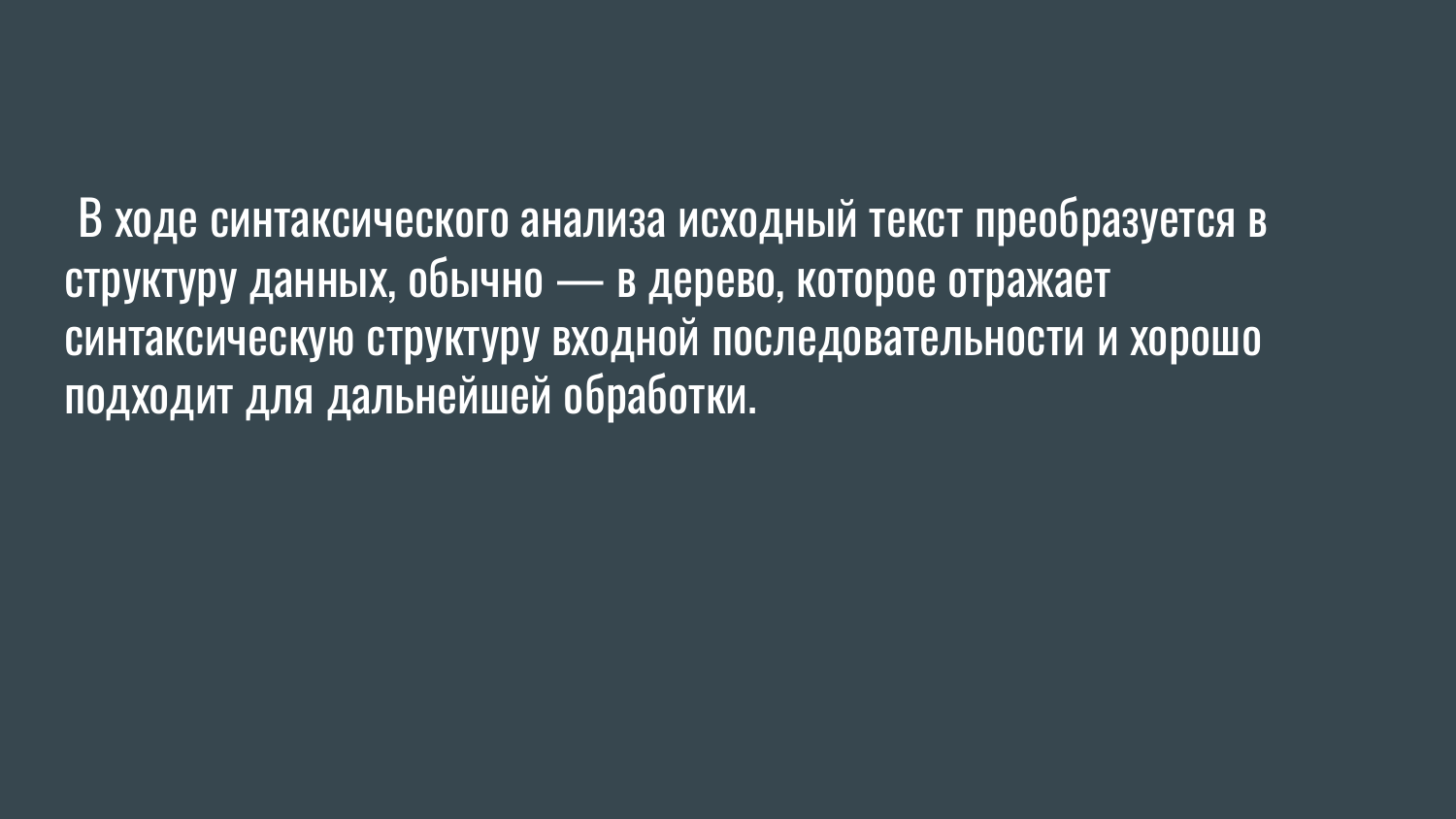

# В ходе синтаксического анализа исходный текст преобразуется в структуру данных, обычно — в дерево, которое отражает синтаксическую структуру входной последовательности и хорошо подходит для дальнейшей обработки.